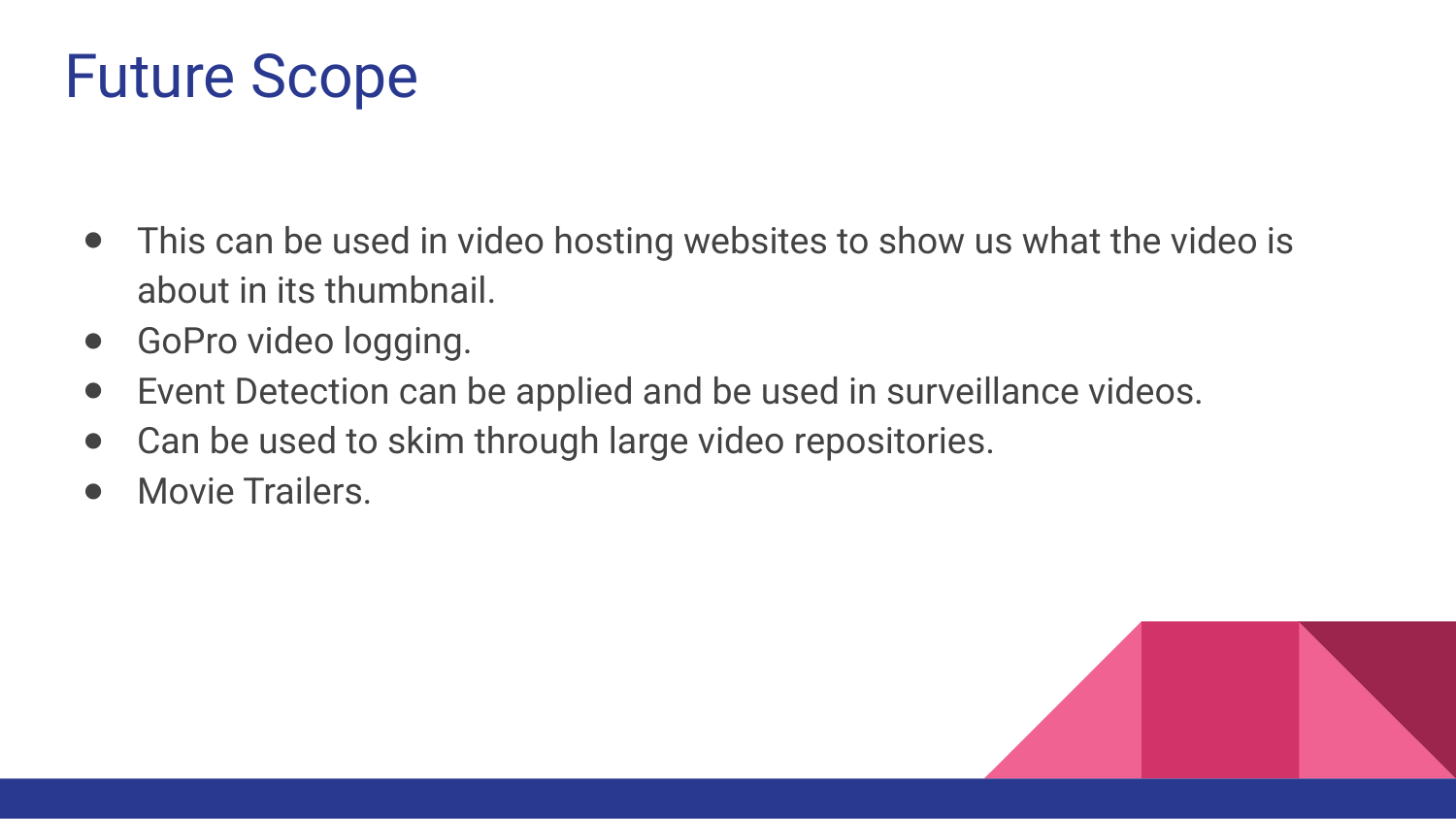

# Future Scope
This can be used in video hosting websites to show us what the video is about in its thumbnail.
GoPro video logging.
Event Detection can be applied and be used in surveillance videos.
Can be used to skim through large video repositories.
Movie Trailers.